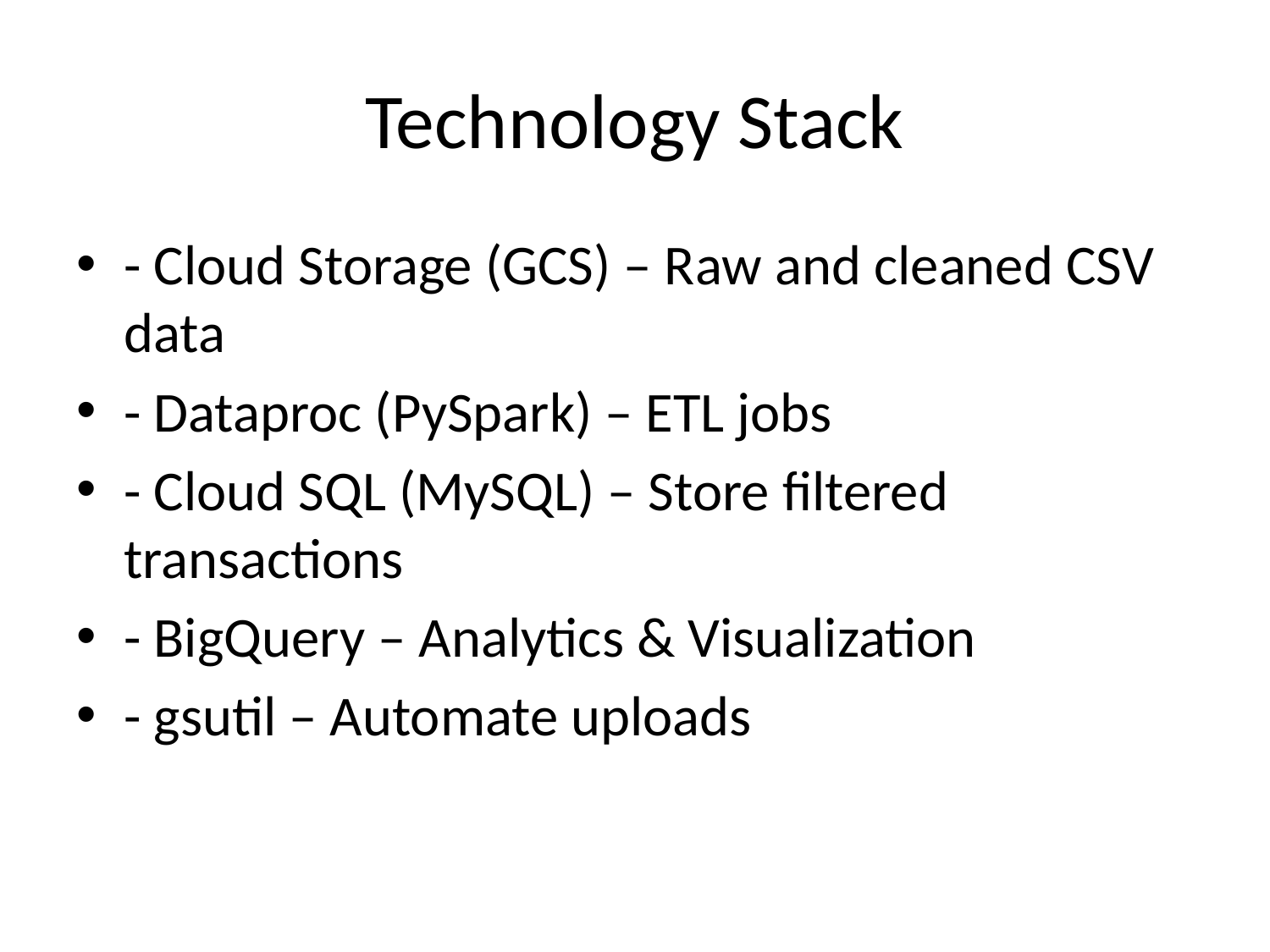

# Technology Stack
- Cloud Storage (GCS) – Raw and cleaned CSV data
- Dataproc (PySpark) – ETL jobs
- Cloud SQL (MySQL) – Store filtered transactions
- BigQuery – Analytics & Visualization
- gsutil – Automate uploads